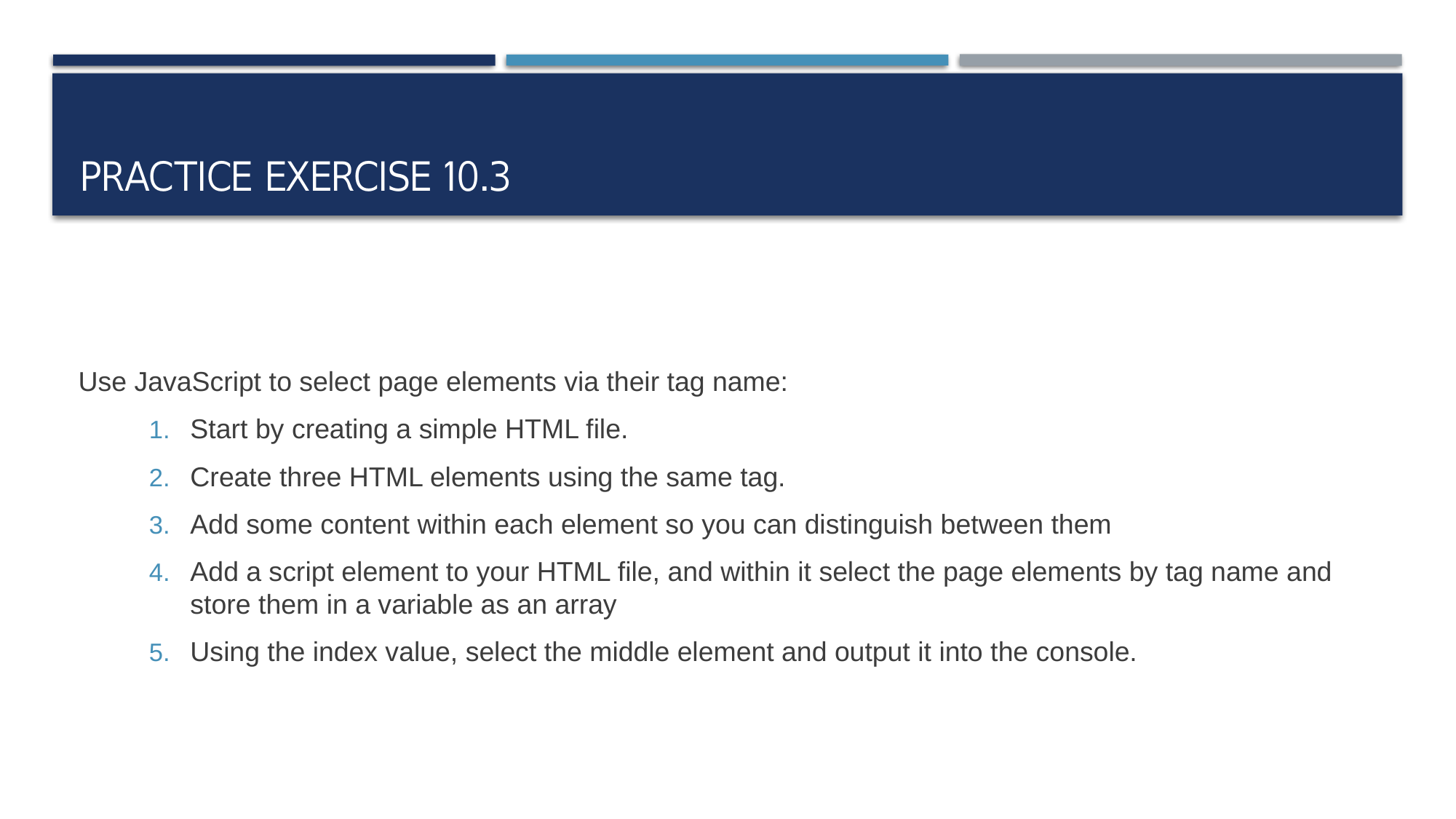

# Practice exercise 10.3
Use JavaScript to select page elements via their tag name:
Start by creating a simple HTML file.
Create three HTML elements using the same tag.
Add some content within each element so you can distinguish between them
Add a script element to your HTML file, and within it select the page elements by tag name and store them in a variable as an array
Using the index value, select the middle element and output it into the console.